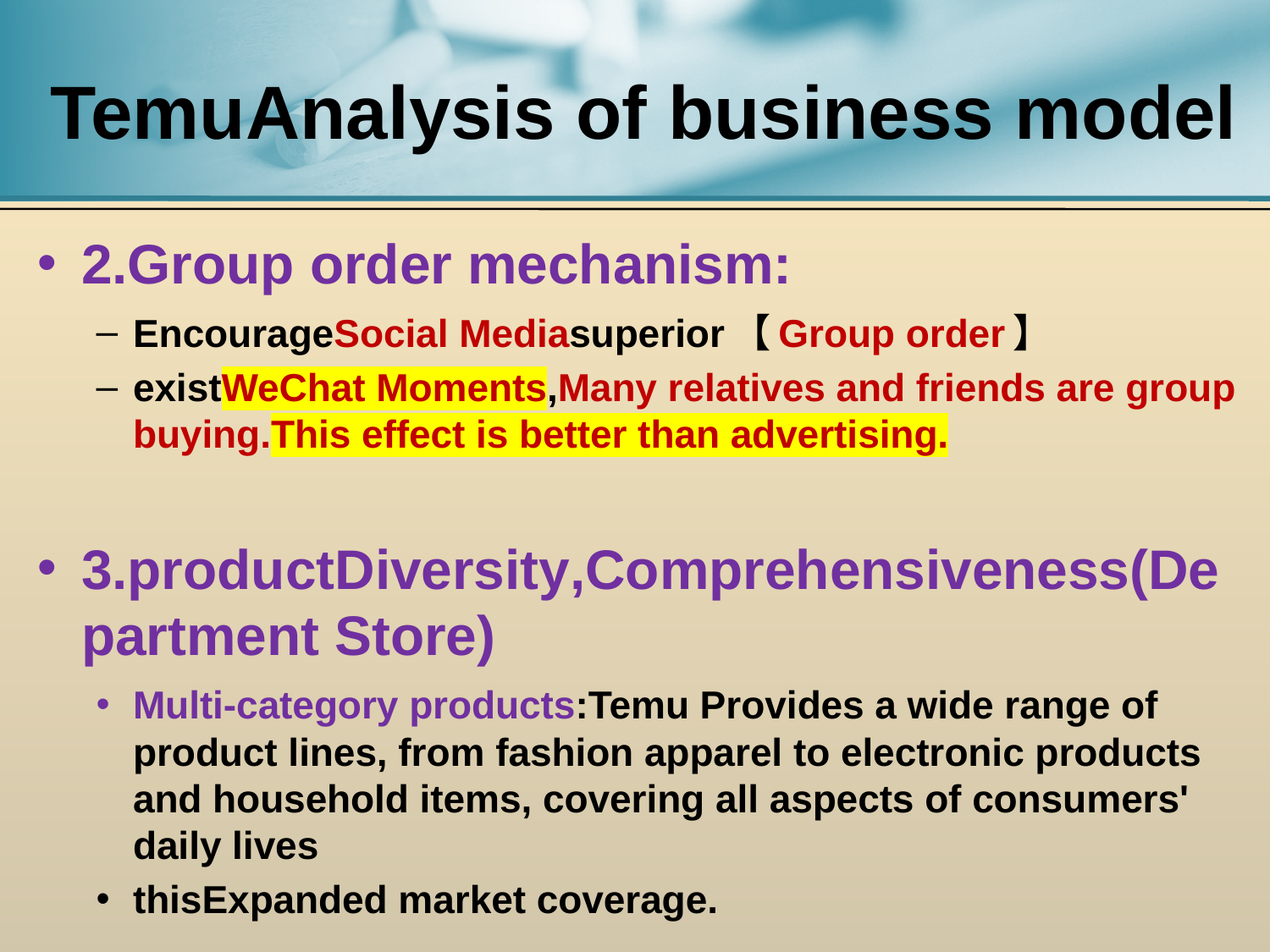

# TemuAnalysis of business model
2.Group order mechanism:
EncourageSocial Mediasuperior【Group order】
existWeChat Moments,Many relatives and friends are group buying.This effect is better than advertising.

3.productDiversity,Comprehensiveness(Department Store)
Multi-category products:Temu Provides a wide range of product lines, from fashion apparel to electronic products and household items, covering all aspects of consumers' daily lives
thisExpanded market coverage.